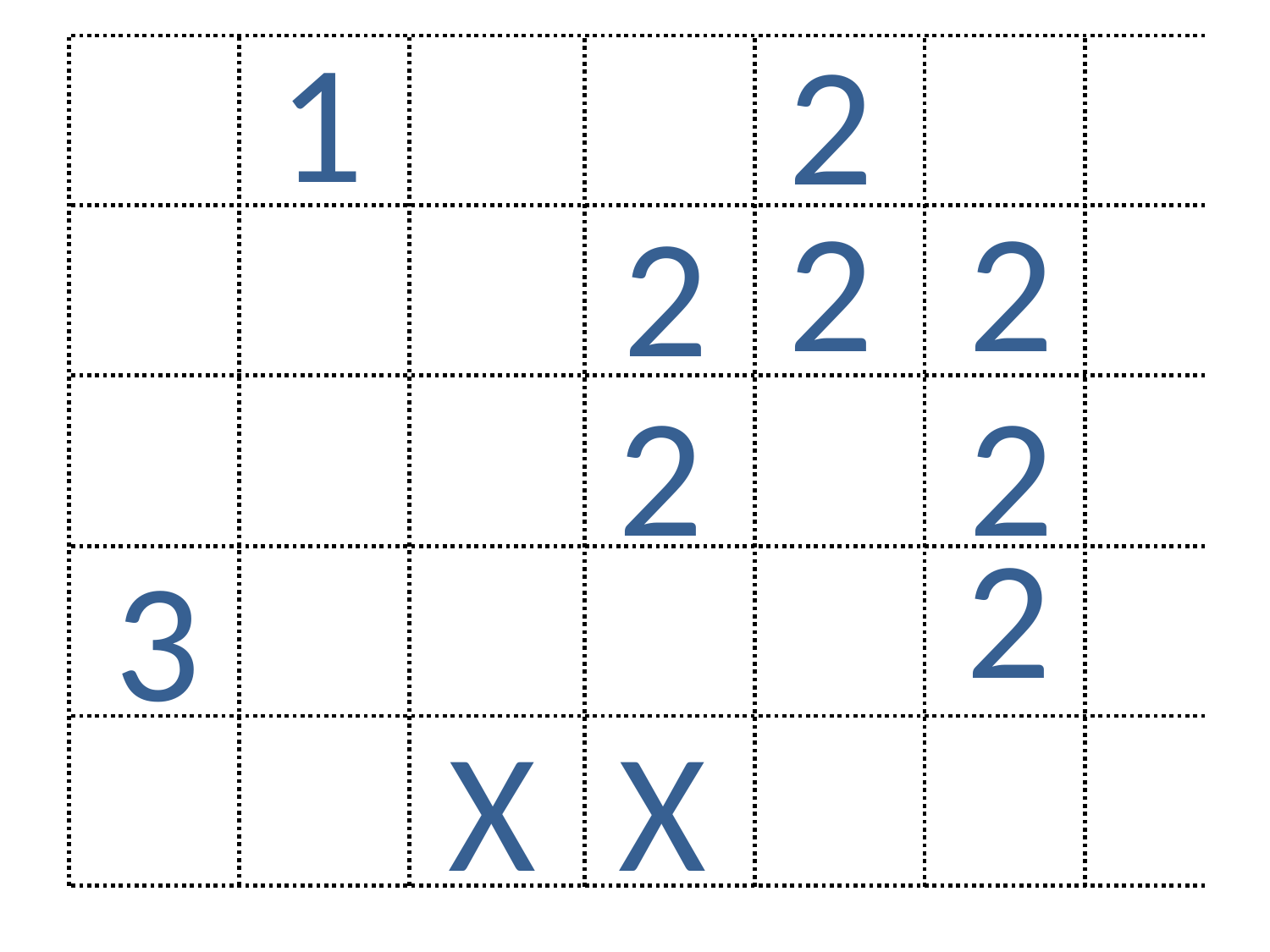

1
2
2
2
2
2
2
2
3
X
X